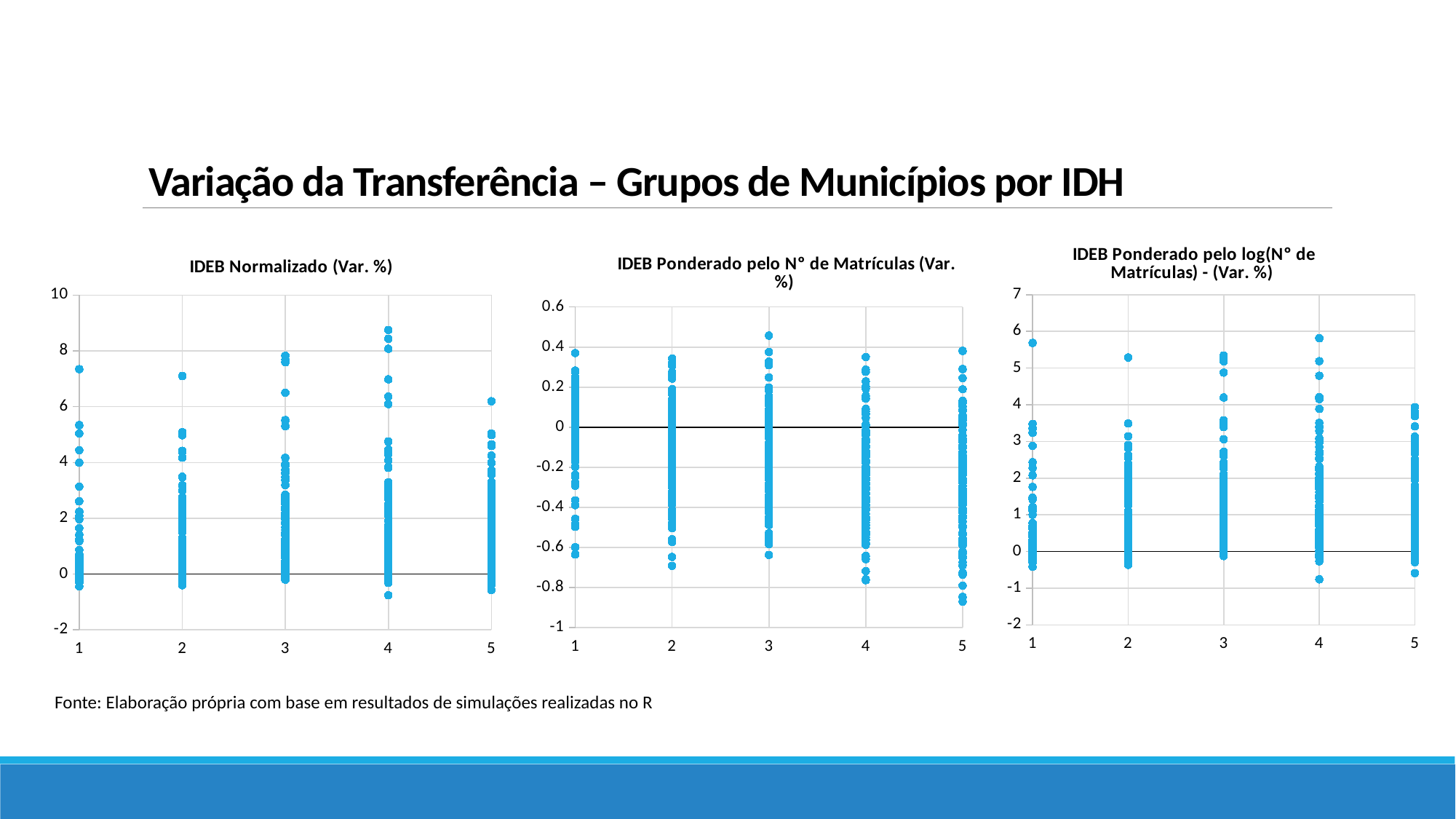

# Variação da Transferência – Grupos de Municípios por IDH

### Chart: IDEB Ponderado pelo log(Nº de Matrículas) - (Var. %)

| Category | var_perc_sim_nota_X_log_matriculas |
|---|---|

### Chart: IDEB Normalizado (Var. %)

| Category | var_perc_sim_nota |
|---|---|

### Chart: IDEB Ponderado pelo Nº de Matrículas (Var. %)

| Category | var_perc_sim_nota_X_matriculas |
|---|---|
Fonte: Elaboração própria com base em resultados de simulações realizadas no R